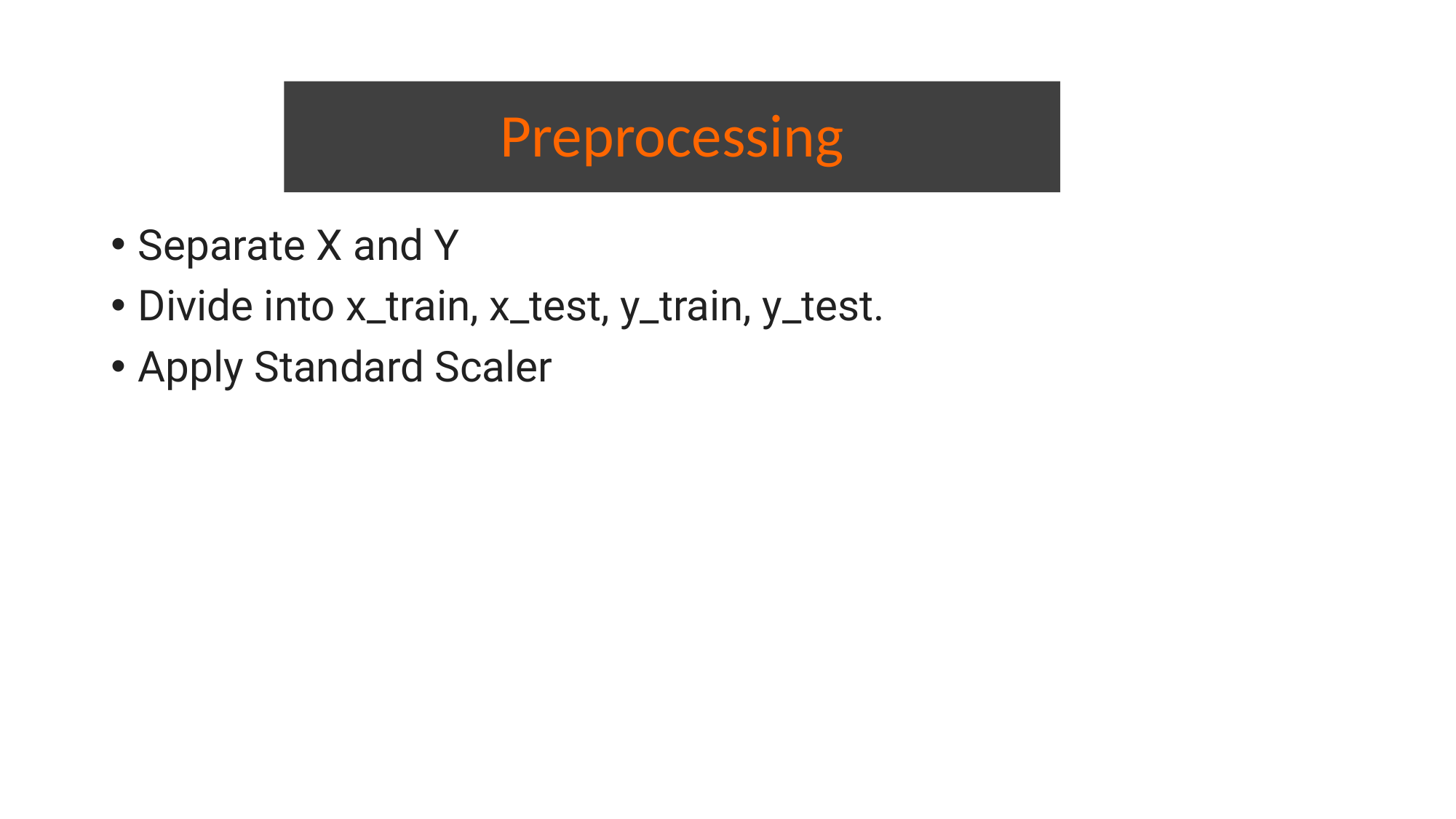

# Preprocessing
Separate X and Y
Divide into x_train, x_test, y_train, y_test.
Apply Standard Scaler